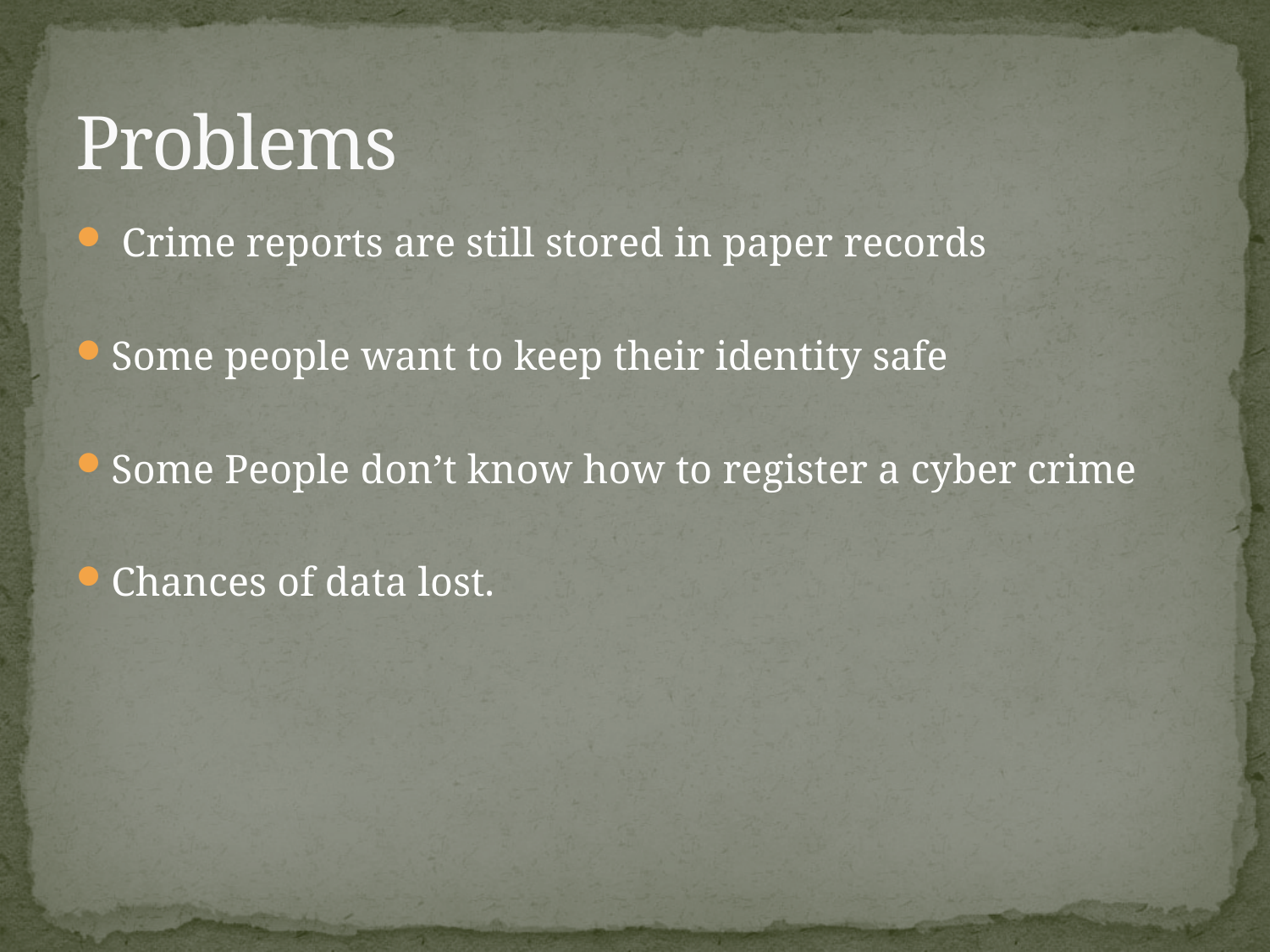

# Problems
 Crime reports are still stored in paper records

Some people want to keep their identity safe

Some People don’t know how to register a cyber crime

Chances of data lost.